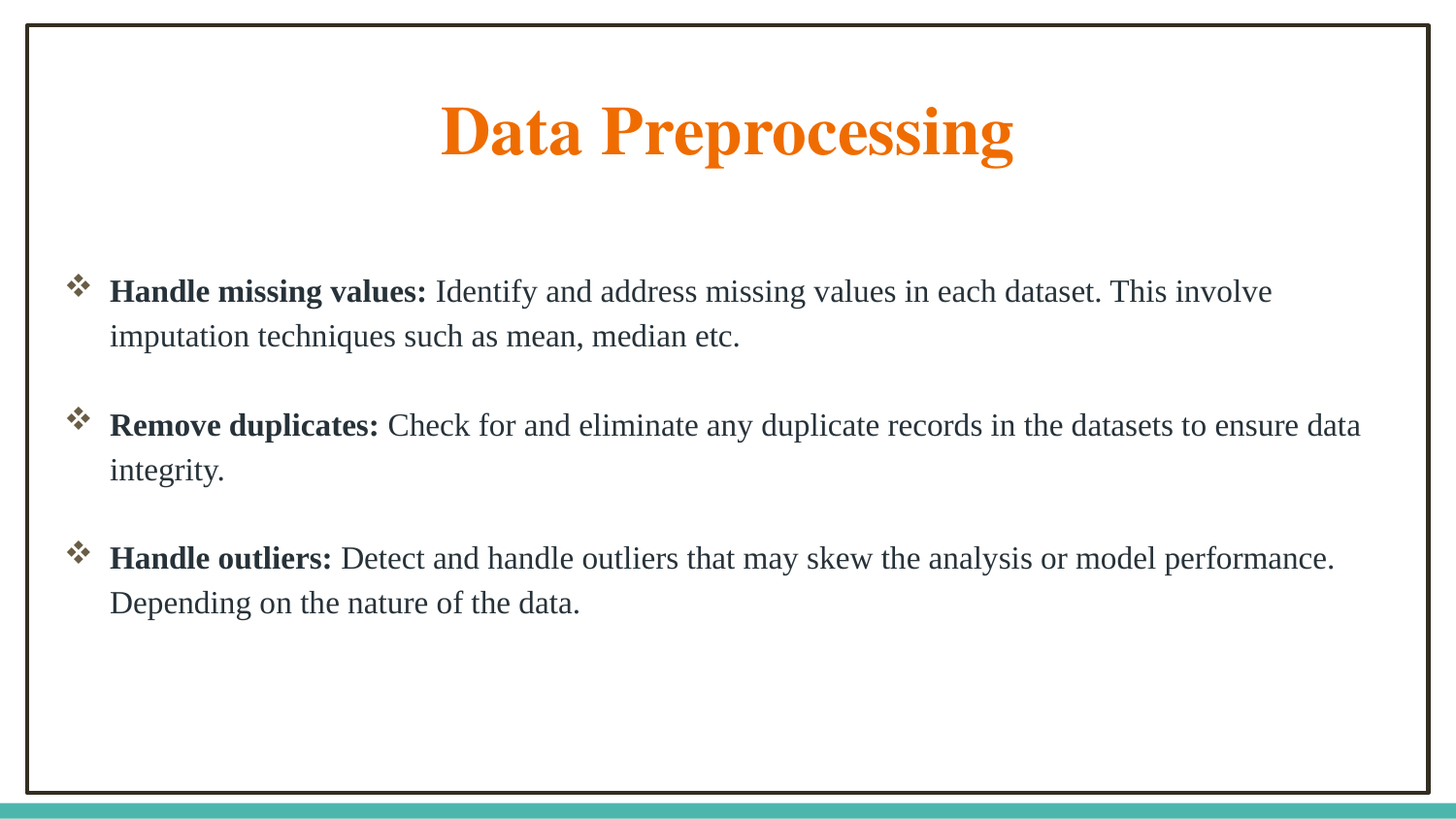

# Data Preprocessing

Handle missing values: Identify and address missing values in each dataset. This involve imputation techniques such as mean, median etc.

Remove duplicates: Check for and eliminate any duplicate records in the datasets to ensure data integrity.

Handle outliers: Detect and handle outliers that may skew the analysis or model performance. Depending on the nature of the data.